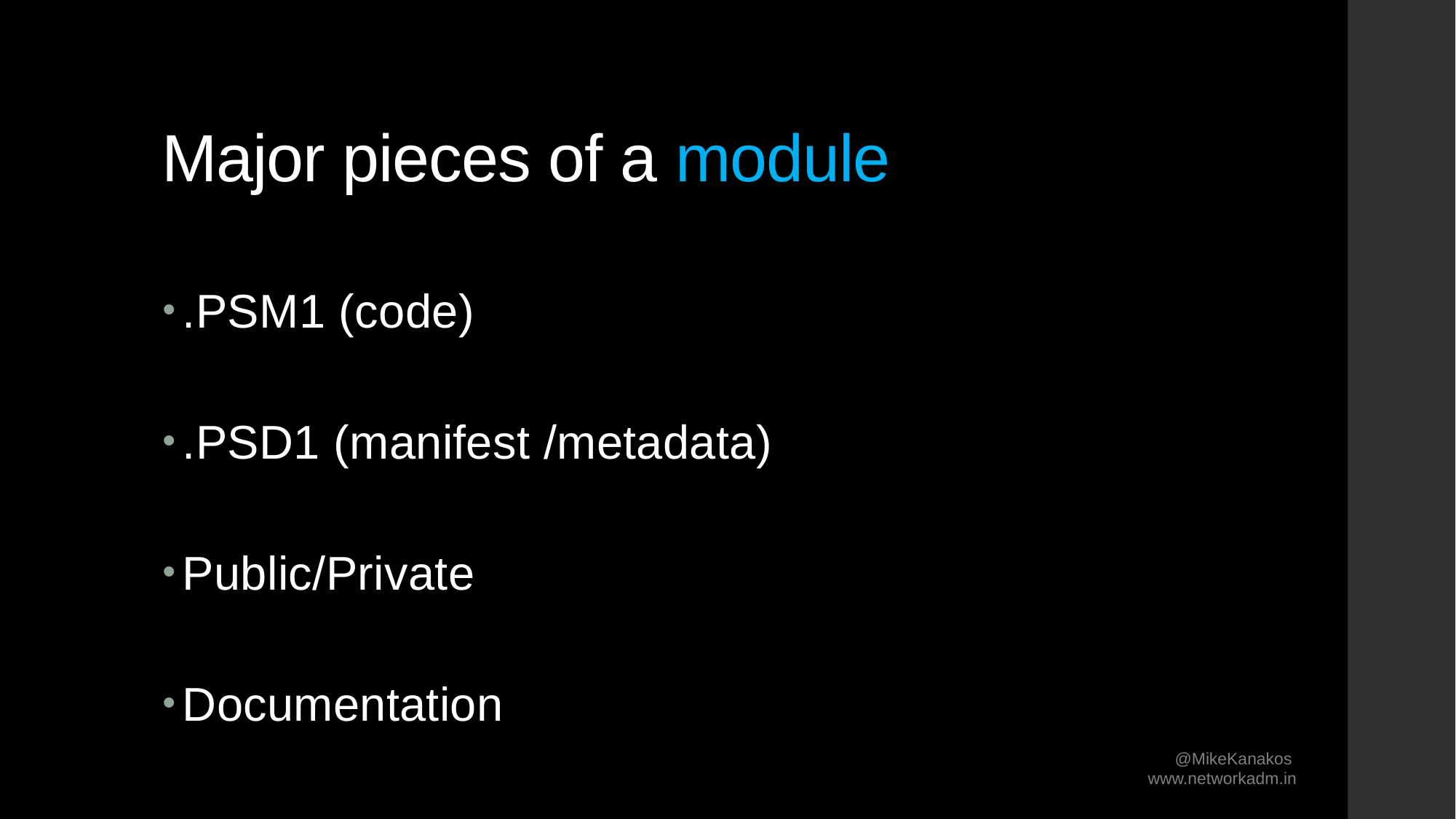

# Major pieces of a module
.PSM1 (code)
.PSD1 (manifest /metadata)
Public/Private
Documentation
@MikeKanakos
www.networkadm.in